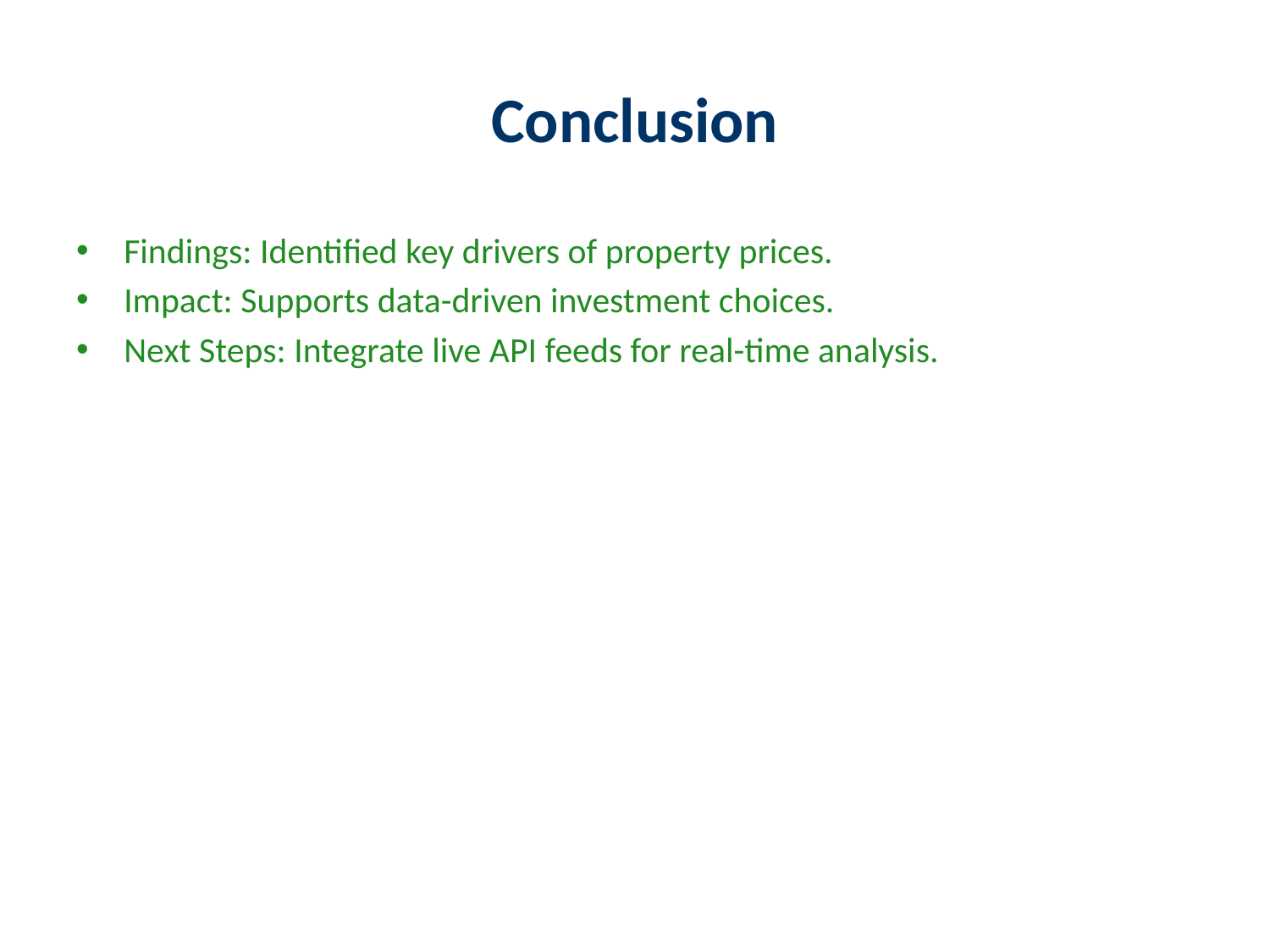

# Conclusion
Findings: Identified key drivers of property prices.
Impact: Supports data-driven investment choices.
Next Steps: Integrate live API feeds for real-time analysis.